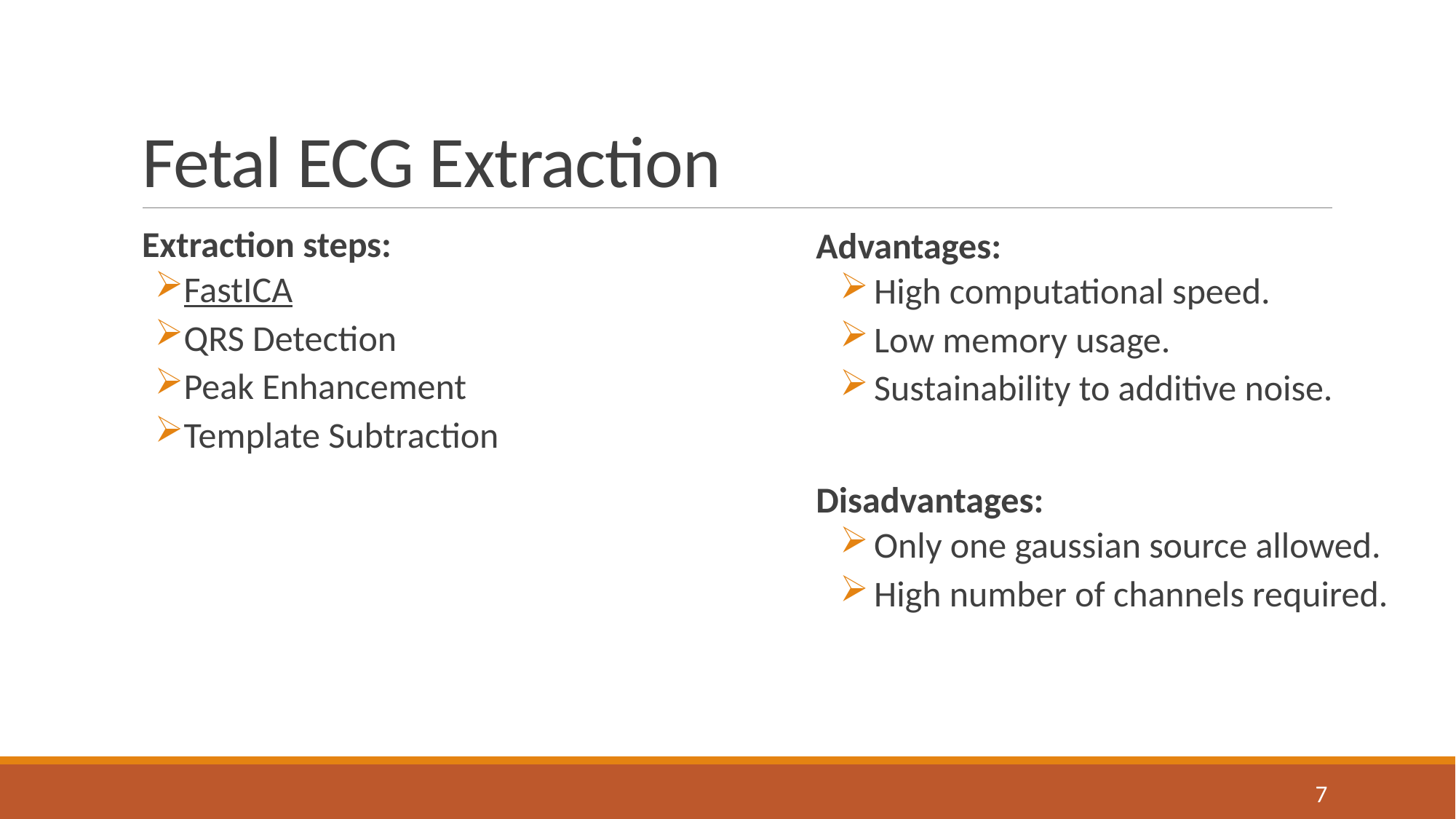

# Fetal ECG Extraction
Extraction steps:
FastICA
QRS Detection
Peak Enhancement
Template Subtraction
Advantages:
High computational speed.
Low memory usage.
Sustainability to additive noise.

Disadvantages:
Only one gaussian source allowed.
High number of channels required.
7